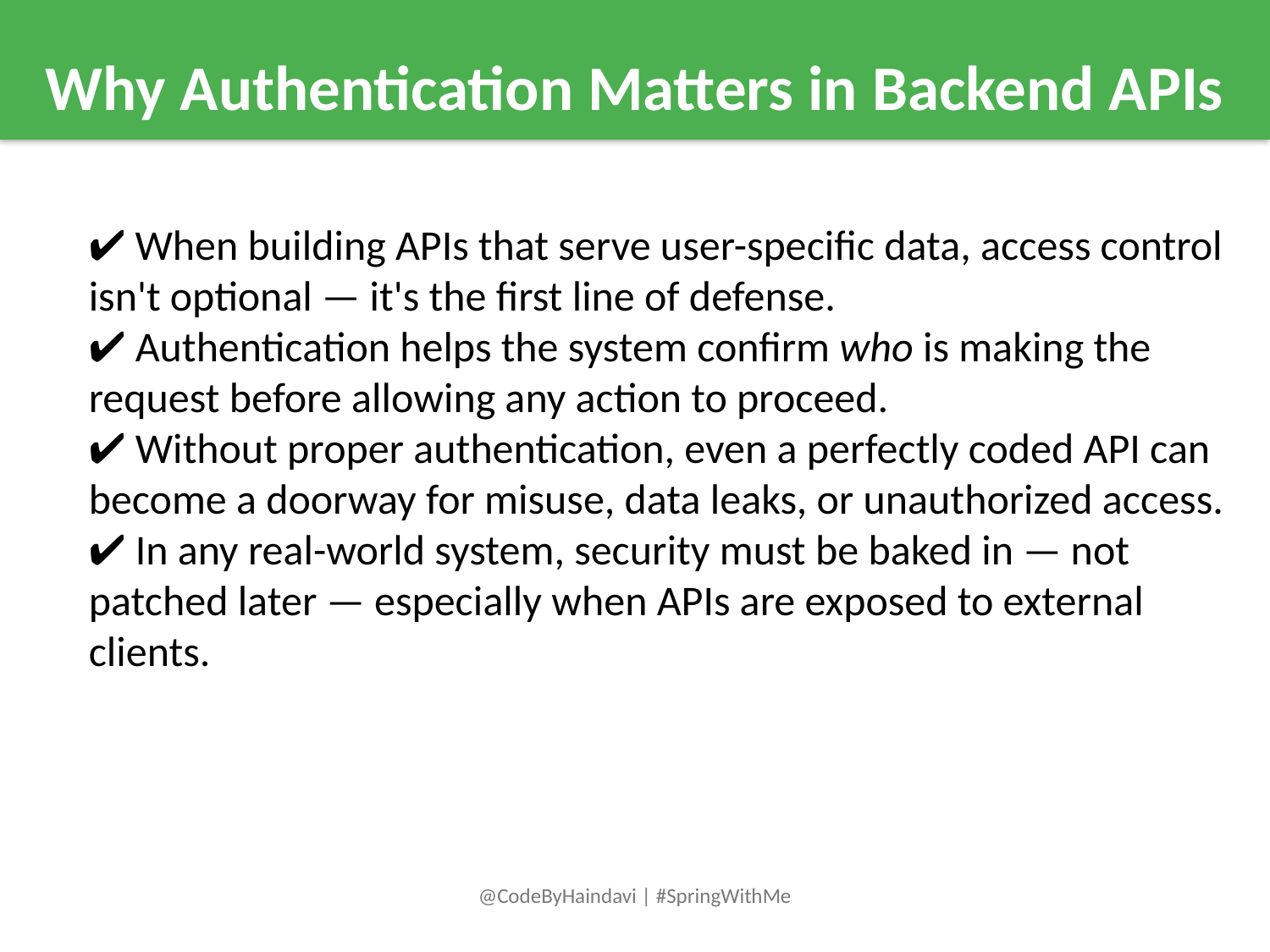

Why Authentication Matters in Backend APIs
✔️ When building APIs that serve user-specific data, access control isn't optional — it's the first line of defense.
✔️ Authentication helps the system confirm who is making the request before allowing any action to proceed.
✔️ Without proper authentication, even a perfectly coded API can become a doorway for misuse, data leaks, or unauthorized access.
✔️ In any real-world system, security must be baked in — not patched later — especially when APIs are exposed to external clients.
@CodeByHaindavi | #SpringWithMe